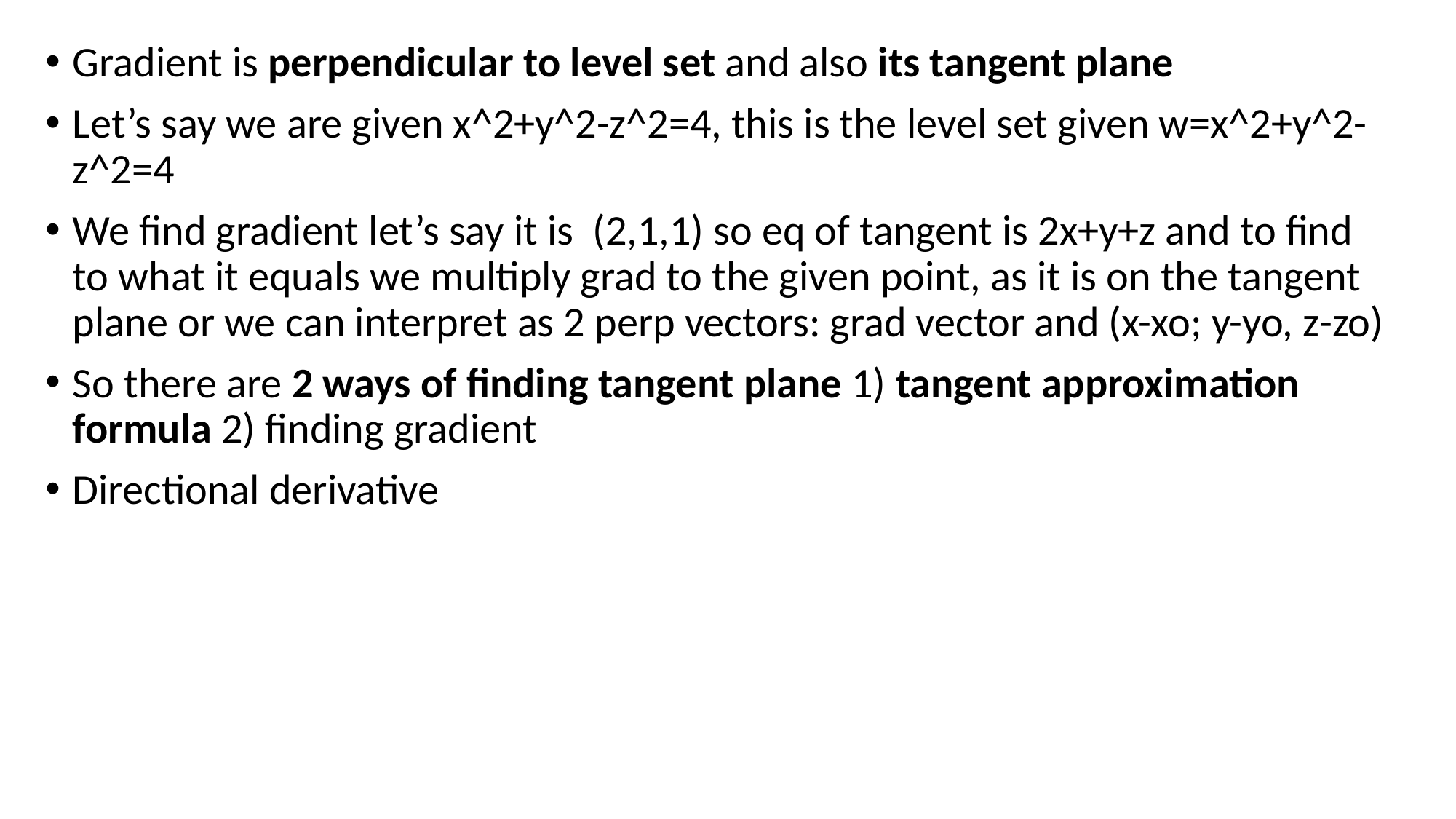

Gradient is perpendicular to level set and also its tangent plane
Let’s say we are given x^2+y^2-z^2=4, this is the level set given w=x^2+y^2-z^2=4
We find gradient let’s say it is  (2,1,1) so eq of tangent is 2x+y+z and to find to what it equals we multiply grad to the given point, as it is on the tangent plane or we can interpret as 2 perp vectors: grad vector and (x-xo; y-yo, z-zo)
So there are 2 ways of finding tangent plane 1) tangent approximation formula 2) finding gradient
Directional derivative